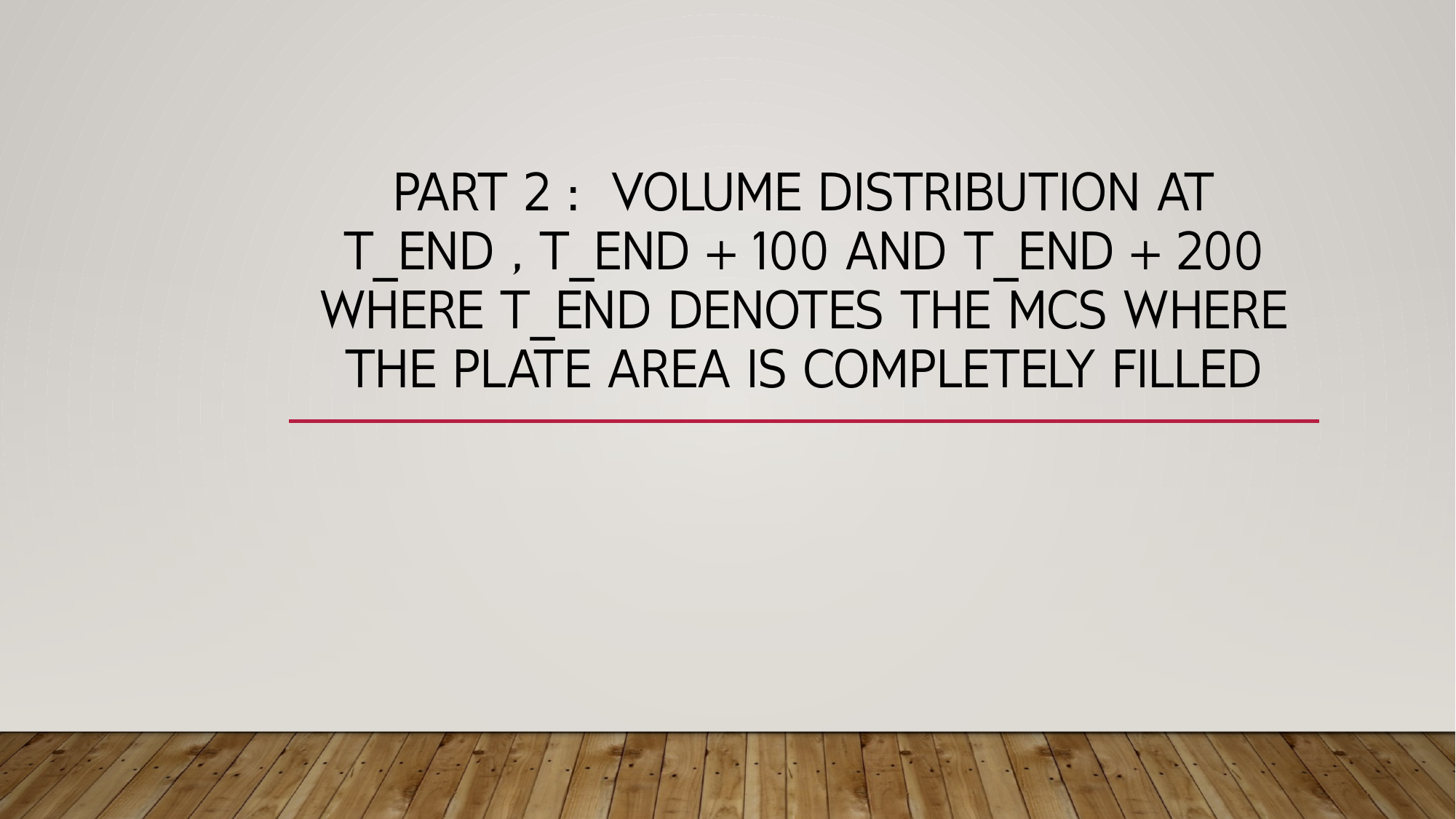

# Part 2 : 	Volume distribution at t_end , T_end + 100 and T_end + 200 where T_end denotes the mcs where the plate area is completely filled